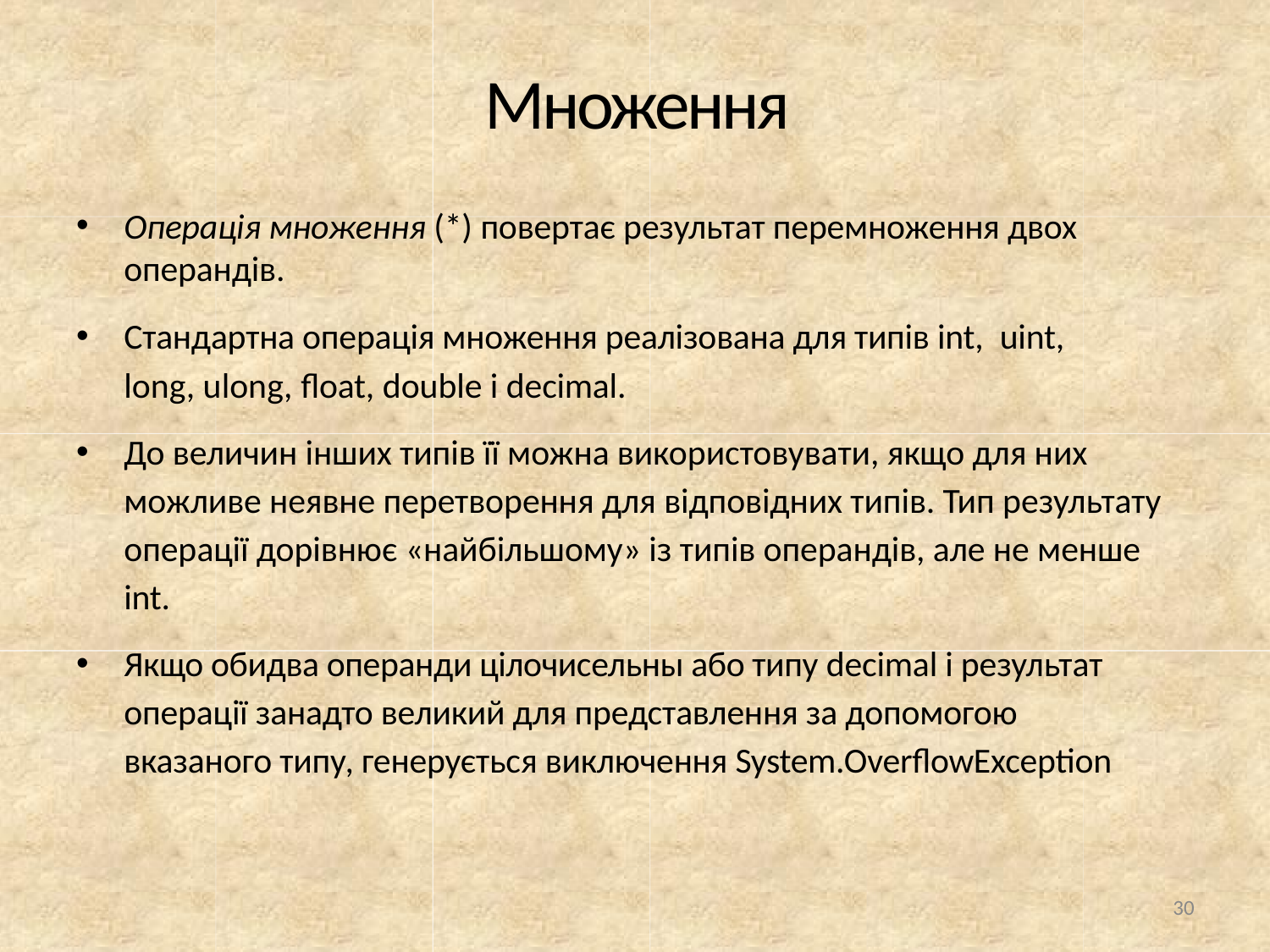

# Множення
Операція множення (*) повертає результат перемноження двох операндів.
Стандартна операція множення реалізована для типів int,  uint,
long, ulong, float, double і decimal.
До величин інших типів її можна використовувати, якщо для них можливе неявне перетворення для відповідних типів. Тип результату операції дорівнює «найбільшому» із типів операндів, але не менше int.
Якщо обидва операнди цілочисельны або типу decimal і результат операції занадто великий для представлення за допомогою вказаного типу, генерується виключення System.OverflowException
30